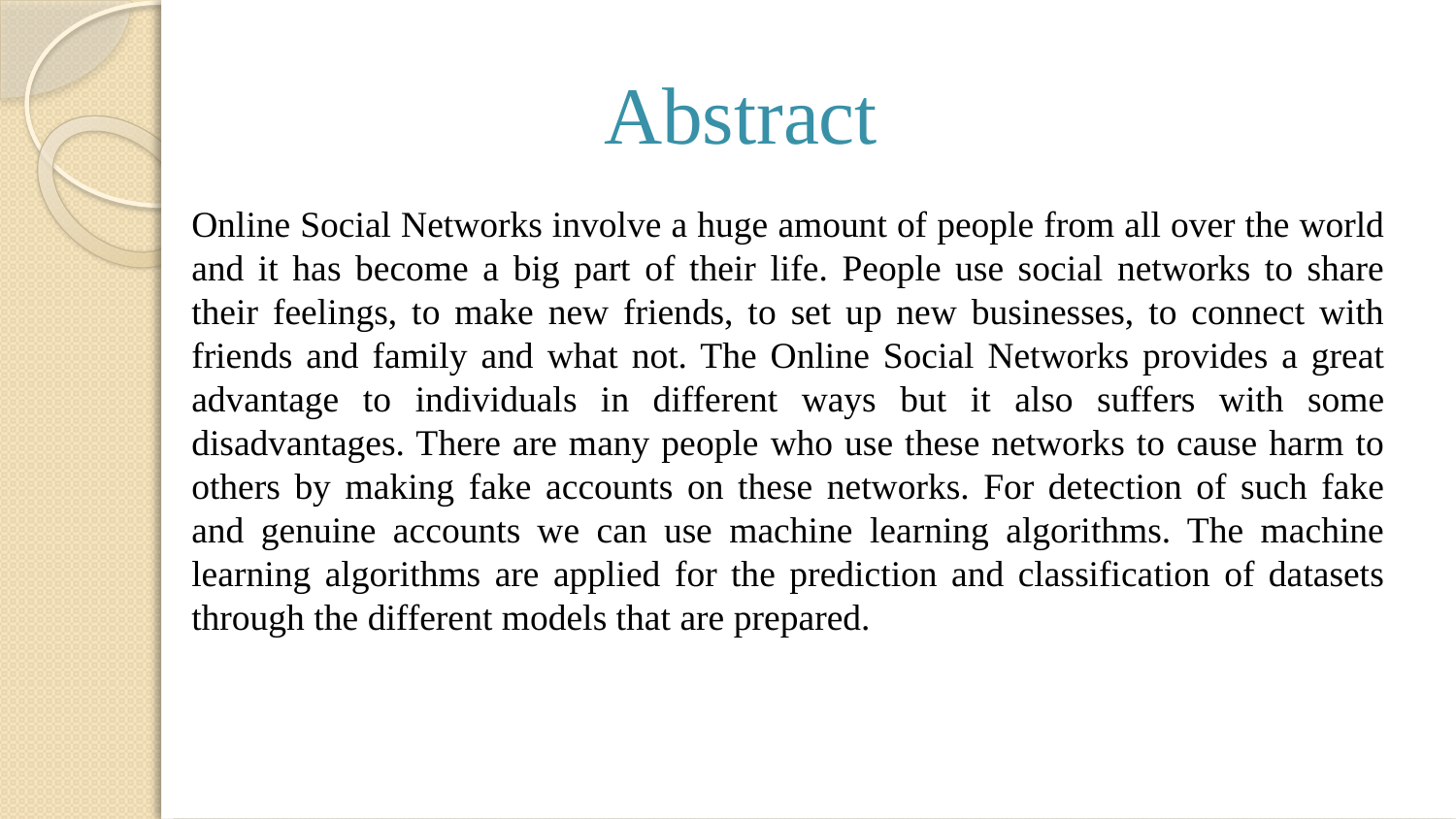

# Abstract
Online Social Networks involve a huge amount of people from all over the world and it has become a big part of their life. People use social networks to share their feelings, to make new friends, to set up new businesses, to connect with friends and family and what not. The Online Social Networks provides a great advantage to individuals in different ways but it also suffers with some disadvantages. There are many people who use these networks to cause harm to others by making fake accounts on these networks. For detection of such fake and genuine accounts we can use machine learning algorithms. The machine learning algorithms are applied for the prediction and classification of datasets through the different models that are prepared.